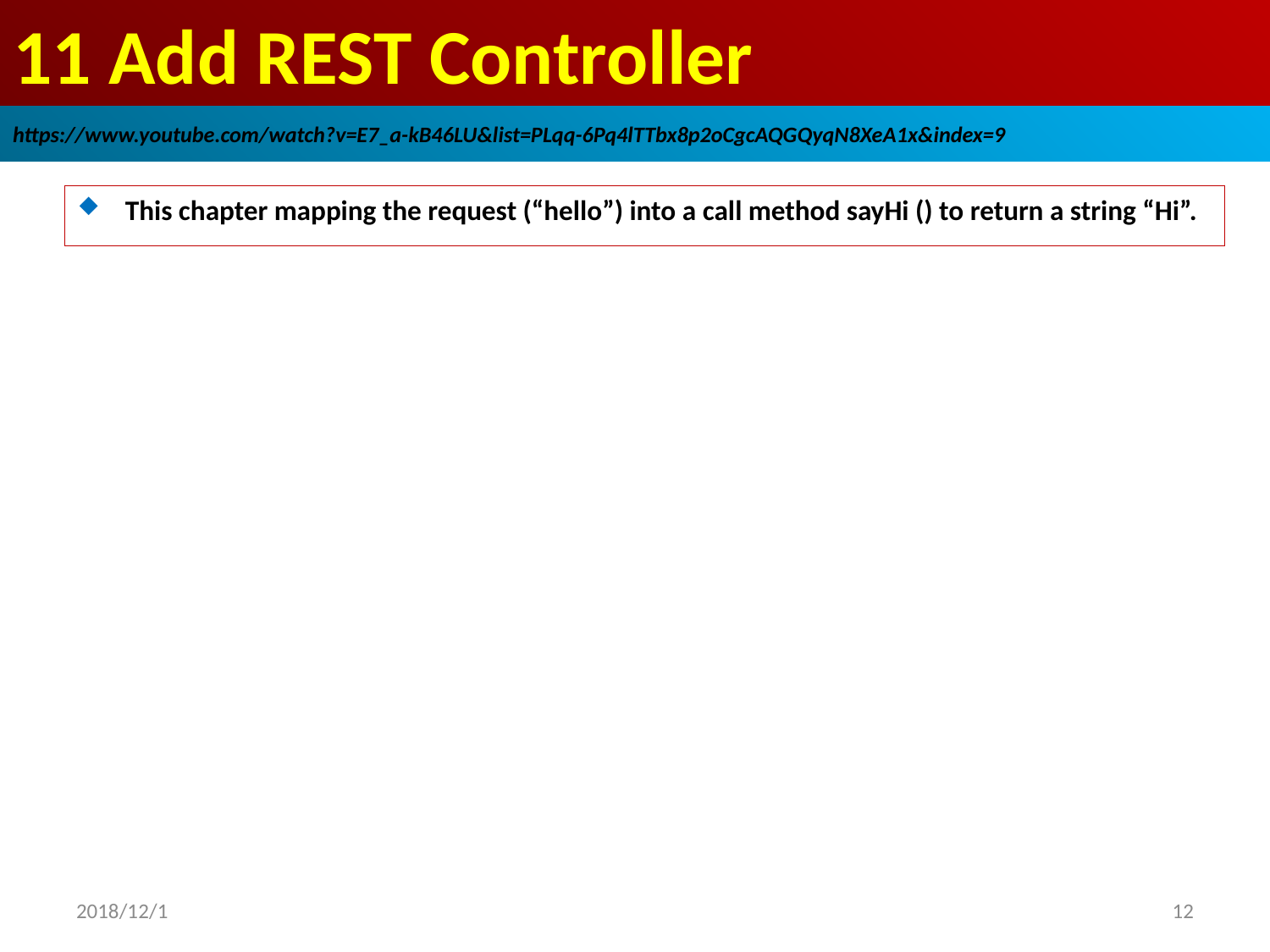

# 11 Add REST Controller
https://www.youtube.com/watch?v=E7_a-kB46LU&list=PLqq-6Pq4lTTbx8p2oCgcAQGQyqN8XeA1x&index=9
This chapter mapping the request (“hello”) into a call method sayHi () to return a string “Hi”.
2018/12/1
12